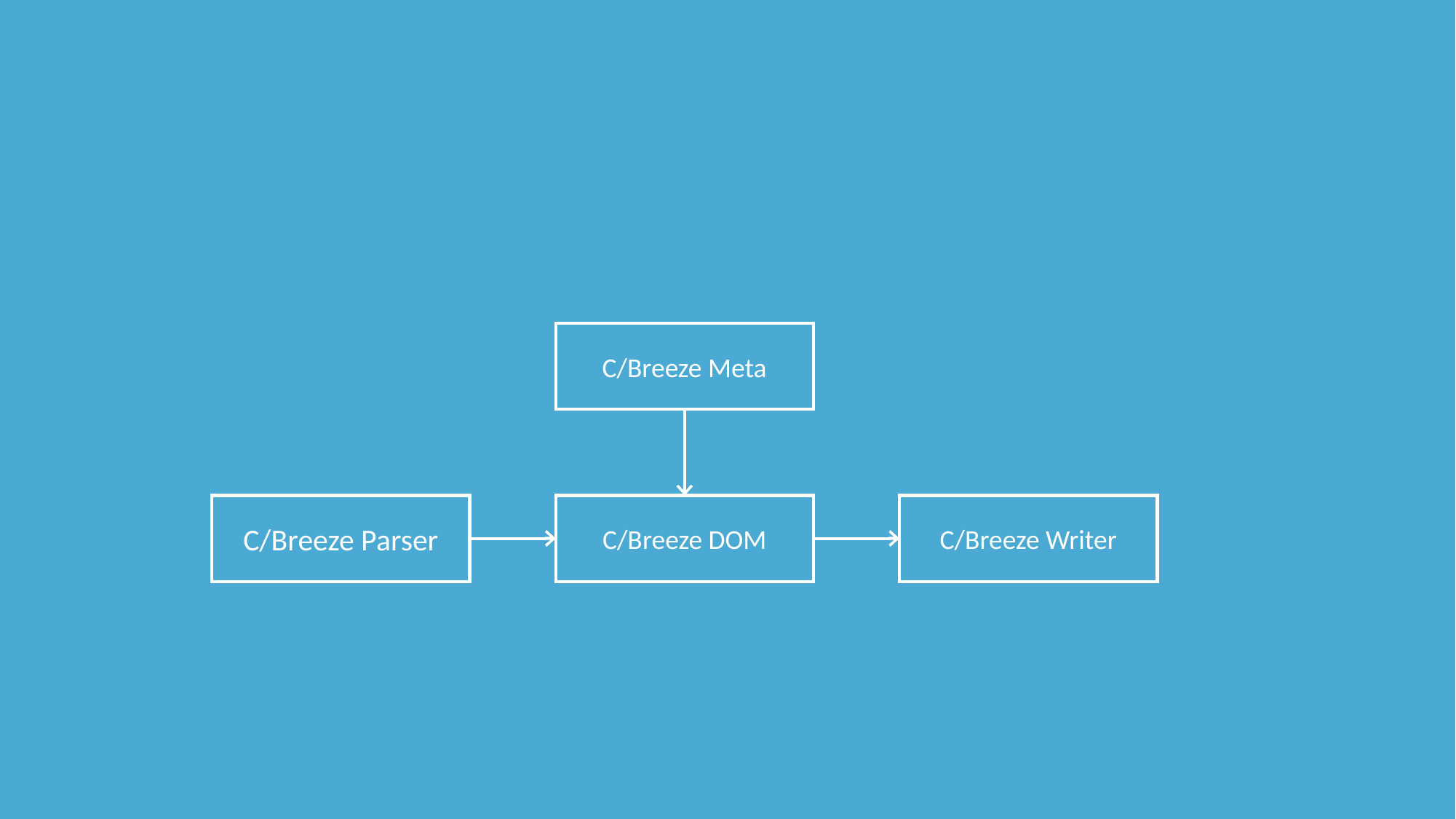

C/Breeze Meta
C/Breeze Parser
C/Breeze DOM
C/Breeze Writer